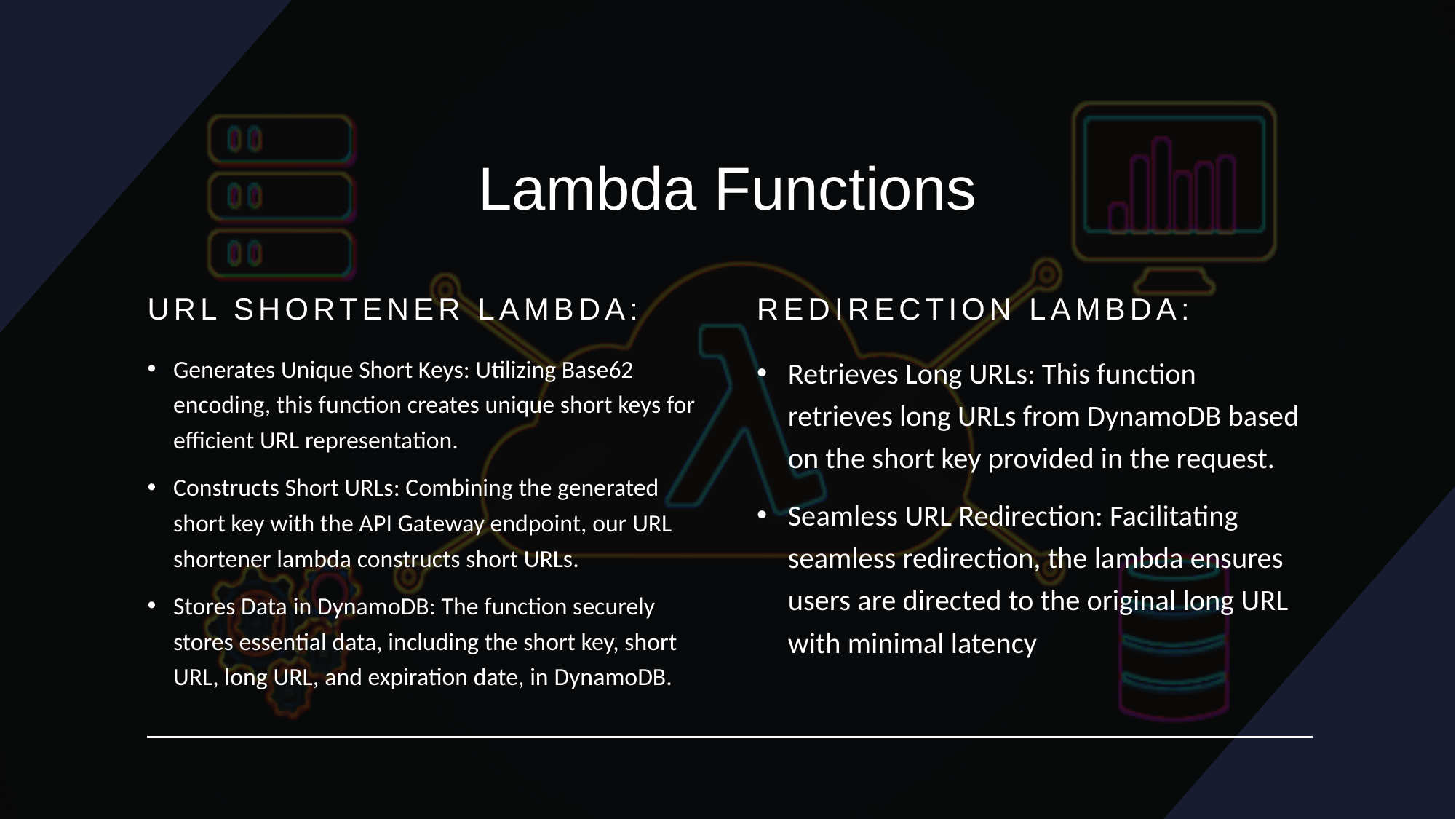

# Lambda Functions
URL Shortener Lambda:
Redirection Lambda:
Generates Unique Short Keys: Utilizing Base62 encoding, this function creates unique short keys for efficient URL representation.
Constructs Short URLs: Combining the generated short key with the API Gateway endpoint, our URL shortener lambda constructs short URLs.
Stores Data in DynamoDB: The function securely stores essential data, including the short key, short URL, long URL, and expiration date, in DynamoDB.
Retrieves Long URLs: This function retrieves long URLs from DynamoDB based on the short key provided in the request.
Seamless URL Redirection: Facilitating seamless redirection, the lambda ensures users are directed to the original long URL with minimal latency